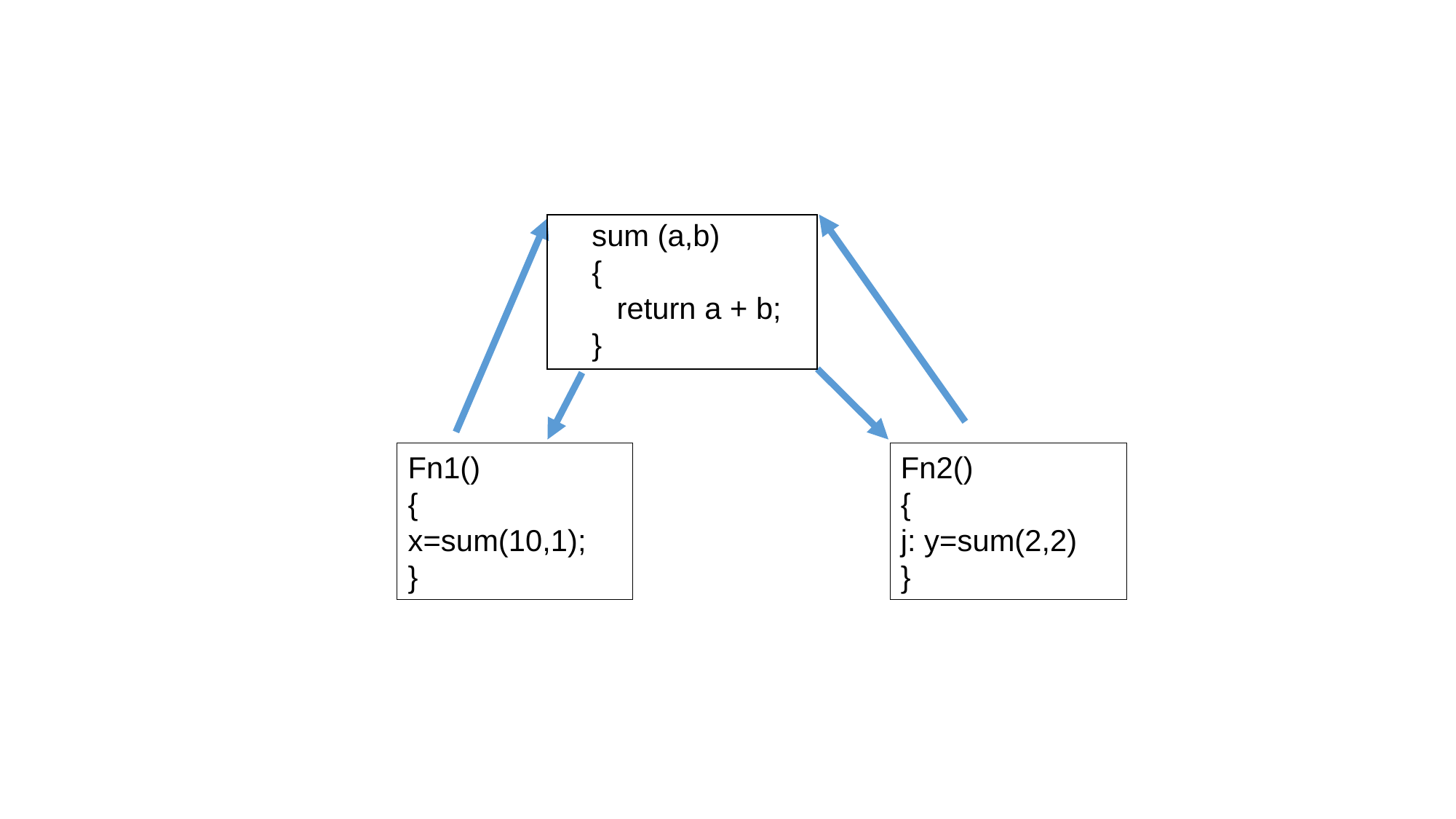

sum (a,b)
{
   return a + b;
}

Fn2()
{
j: y=sum(2,2)
}
Fn1()
{
x=sum(10,1);
}